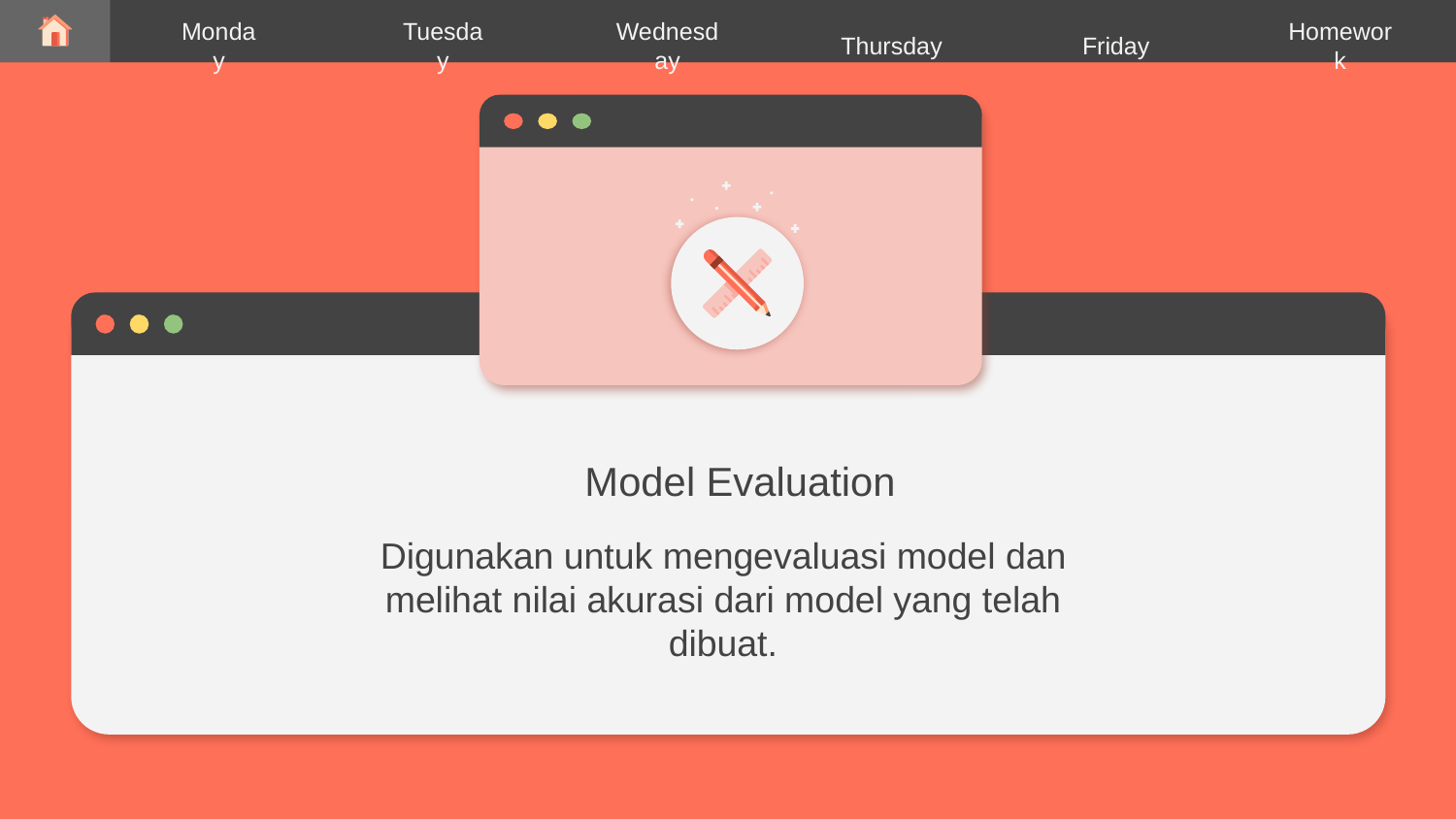

Thursday
Monday
Tuesday
Wednesday
Friday
Homework

# Model Evaluation
Digunakan untuk mengevaluasi model dan melihat nilai akurasi dari model yang telah dibuat.